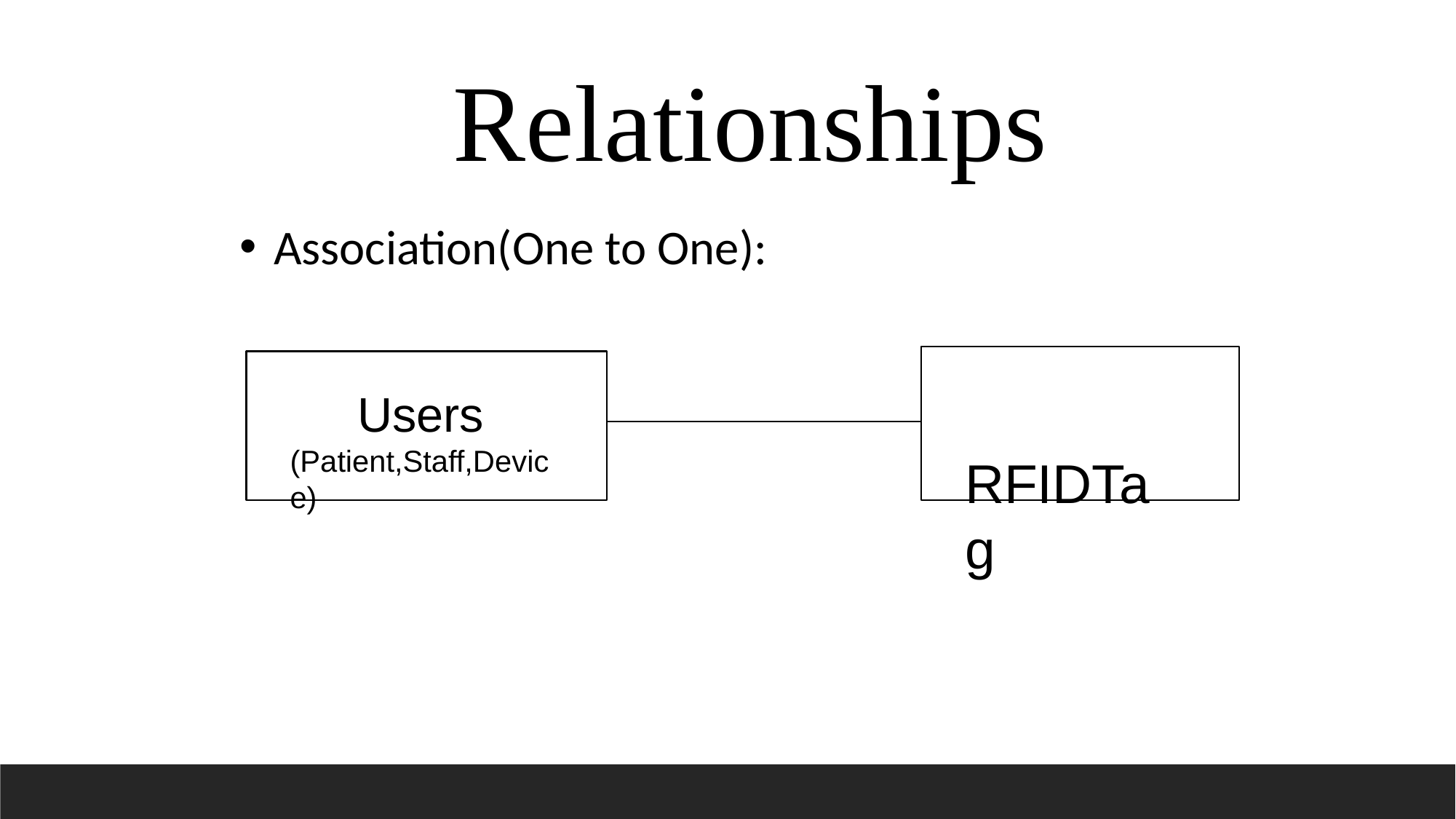

Relationships
Association(One to One):

     Users
(Patient,Staff,Device)
 RFIDTag